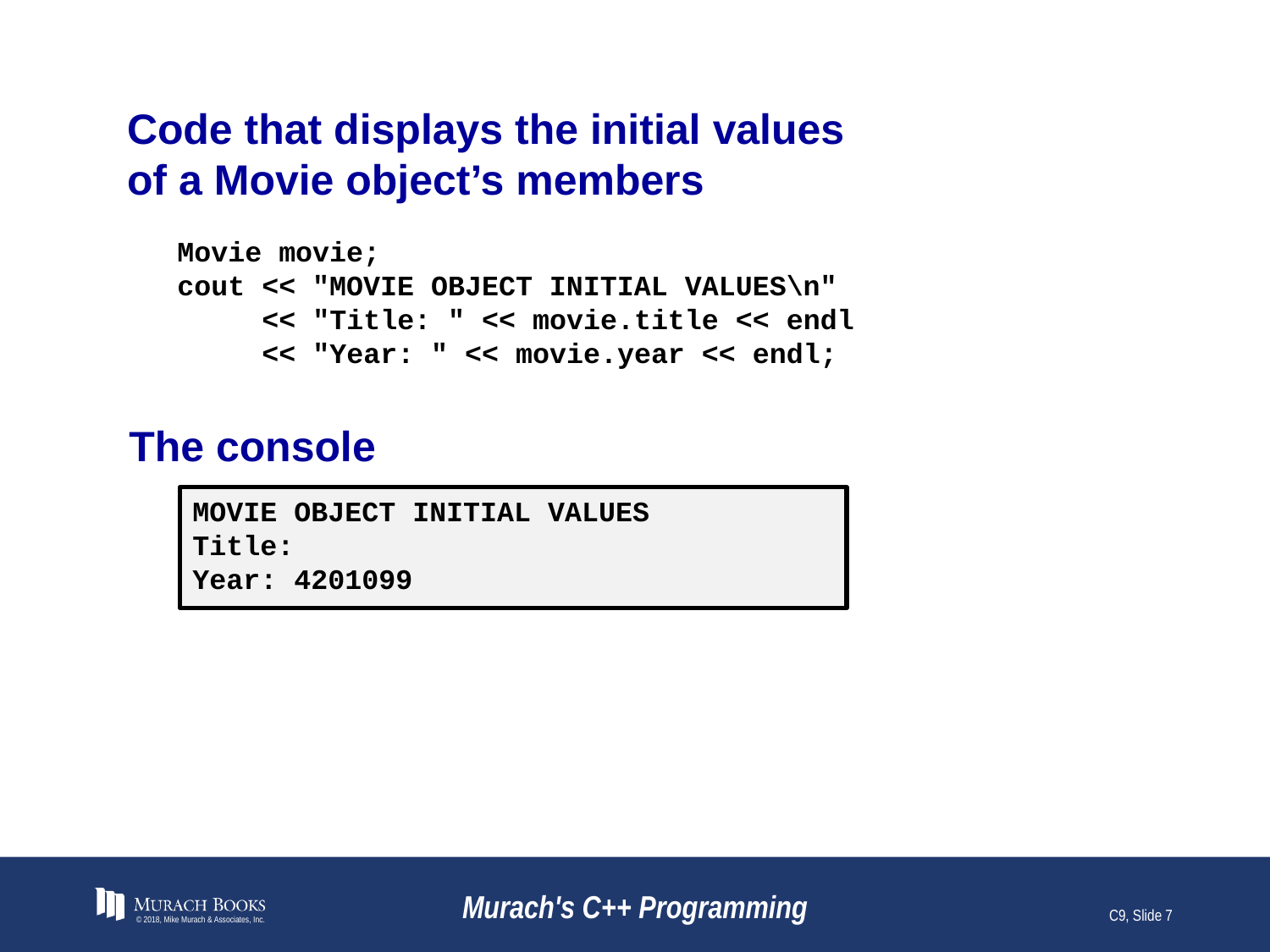

# Code that displays the initial values of a Movie object’s members
Movie movie;
cout << "MOVIE OBJECT INITIAL VALUES\n"
     << "Title: " << movie.title << endl
     << "Year: " << movie.year << endl;

The console

MOVIE OBJECT INITIAL VALUES
Title:
Year: 4201099

© 2018, Mike Murach & Associates, Inc.
Murach's C++ Programming

C9, Slide 7